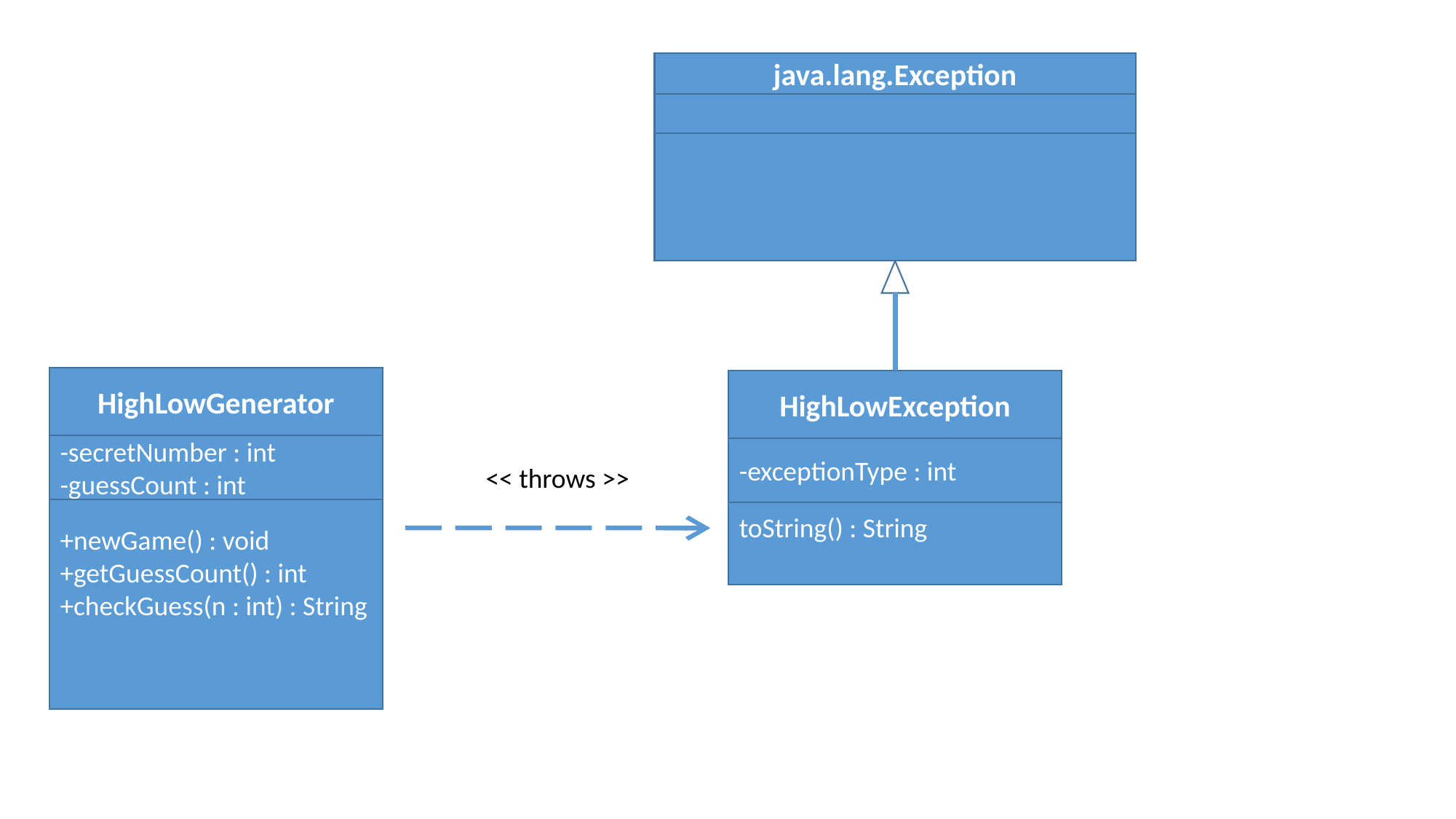

java.lang.Exception

HighLowGenerator
-secretNumber : int
-guessCount : int
+newGame() : void
+getGuessCount() : int
+checkGuess(n : int) : String

HighLowException
-exceptionType : int
toString() : String

<< throws >>